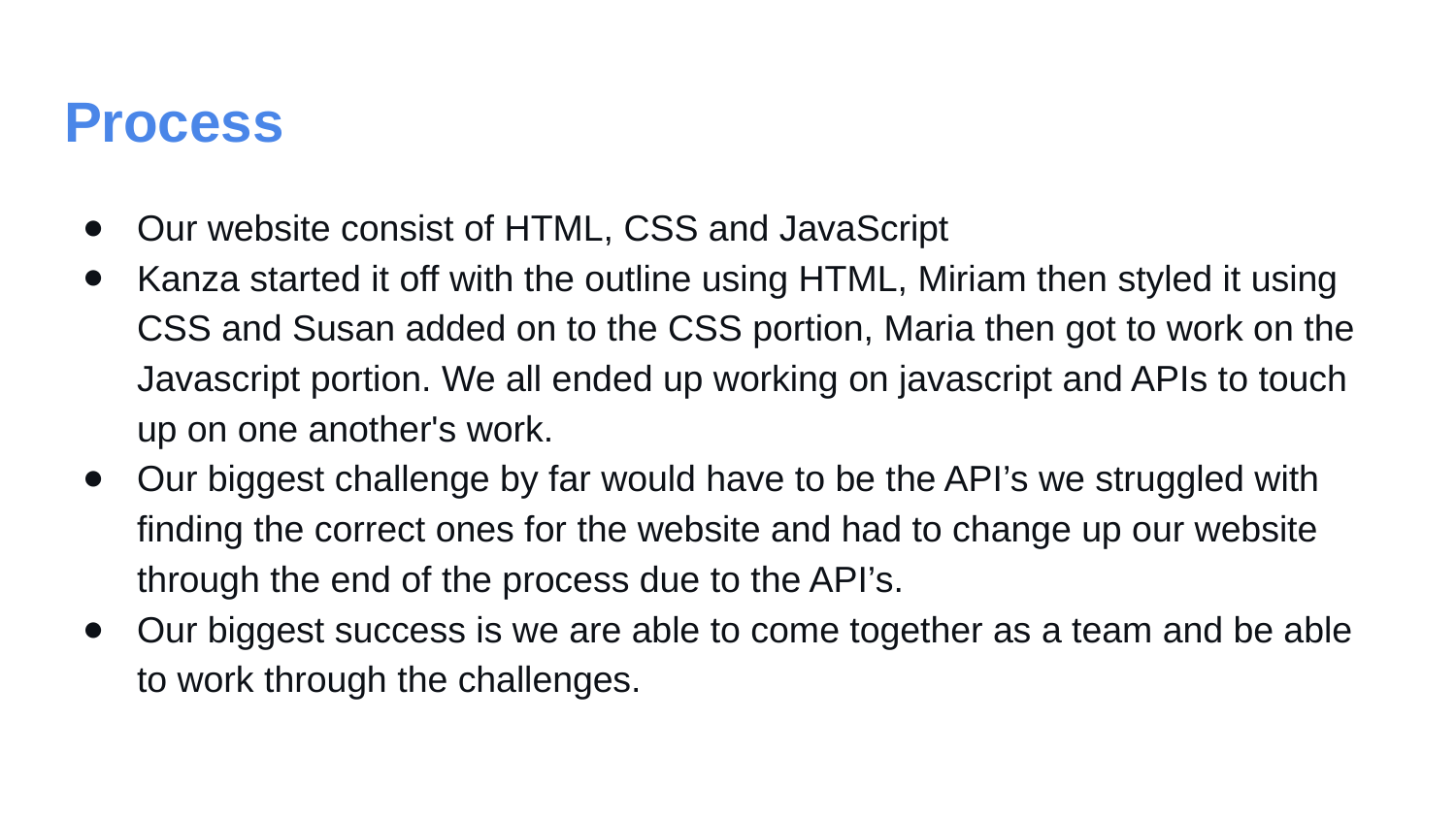

# Process
Our website consist of HTML, CSS and JavaScript
Kanza started it off with the outline using HTML, Miriam then styled it using CSS and Susan added on to the CSS portion, Maria then got to work on the Javascript portion. We all ended up working on javascript and APIs to touch up on one another's work.
Our biggest challenge by far would have to be the API’s we struggled with finding the correct ones for the website and had to change up our website through the end of the process due to the API’s.
Our biggest success is we are able to come together as a team and be able to work through the challenges.